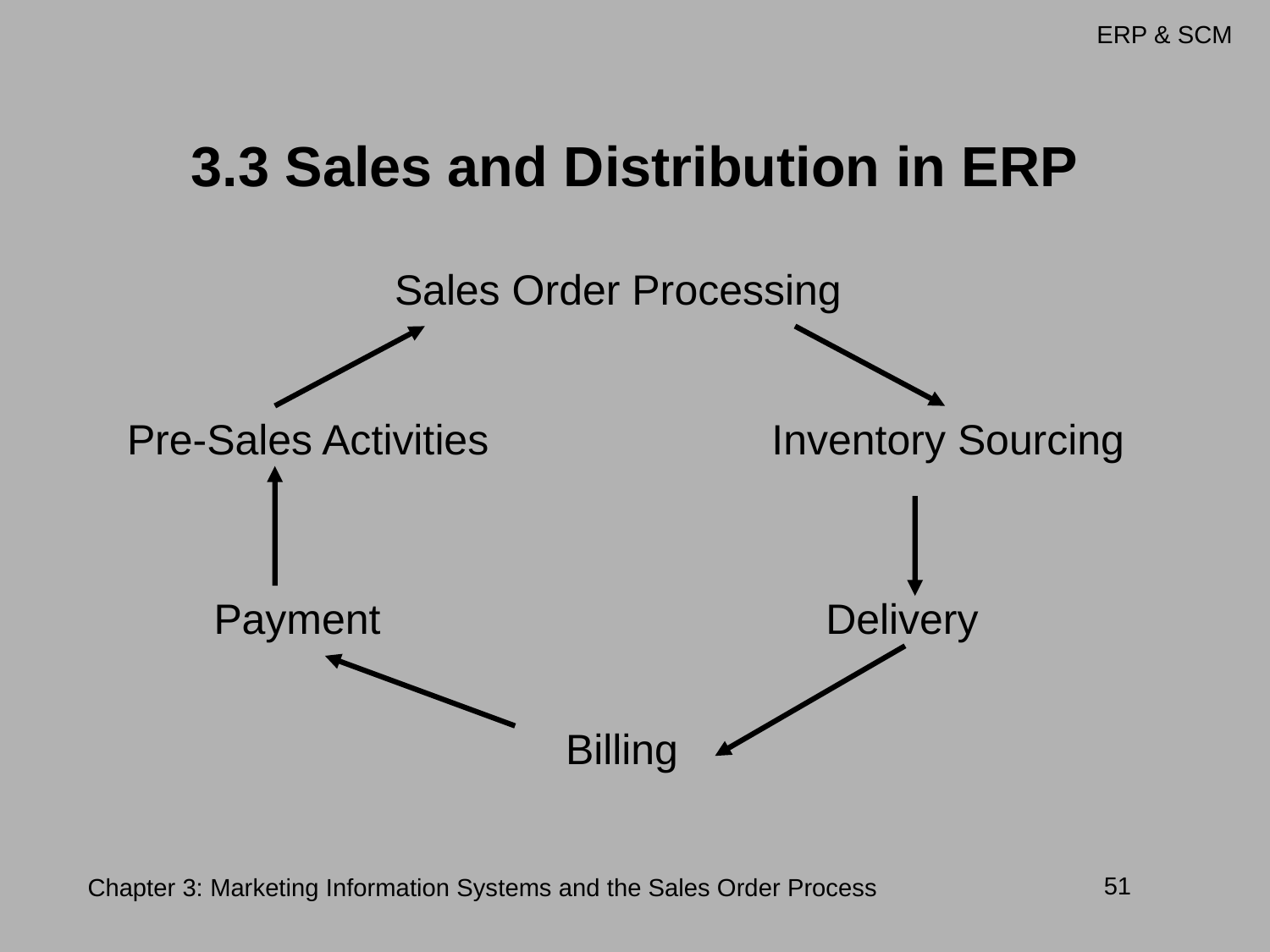

# 3.3 Sales and Distribution in ERP
Sales Order Processing

Pre-Sales Activities
Inventory Sourcing

Payment
Delivery

Billing
Chapter 3: Marketing Information Systems and the Sales Order Process